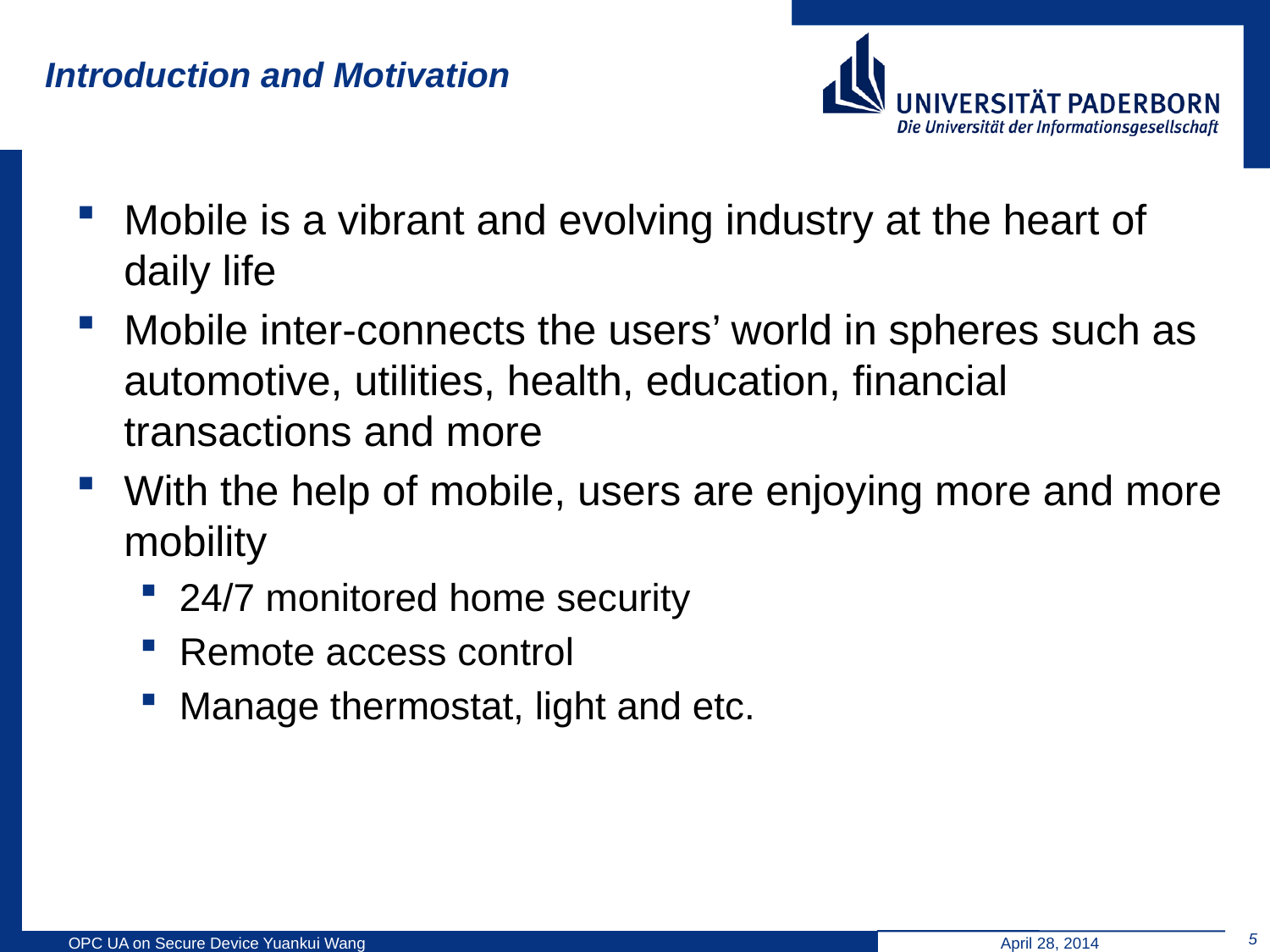

# Introduction and Motivation
Mobile is a vibrant and evolving industry at the heart of daily life
Mobile inter-connects the users’ world in spheres such as automotive, utilities, health, education, financial transactions and more
With the help of mobile, users are enjoying more and more mobility
24/7 monitored home security
Remote access control
Manage thermostat, light and etc.
5
OPC UA on Secure Device Yuankui Wang
April 28, 2014